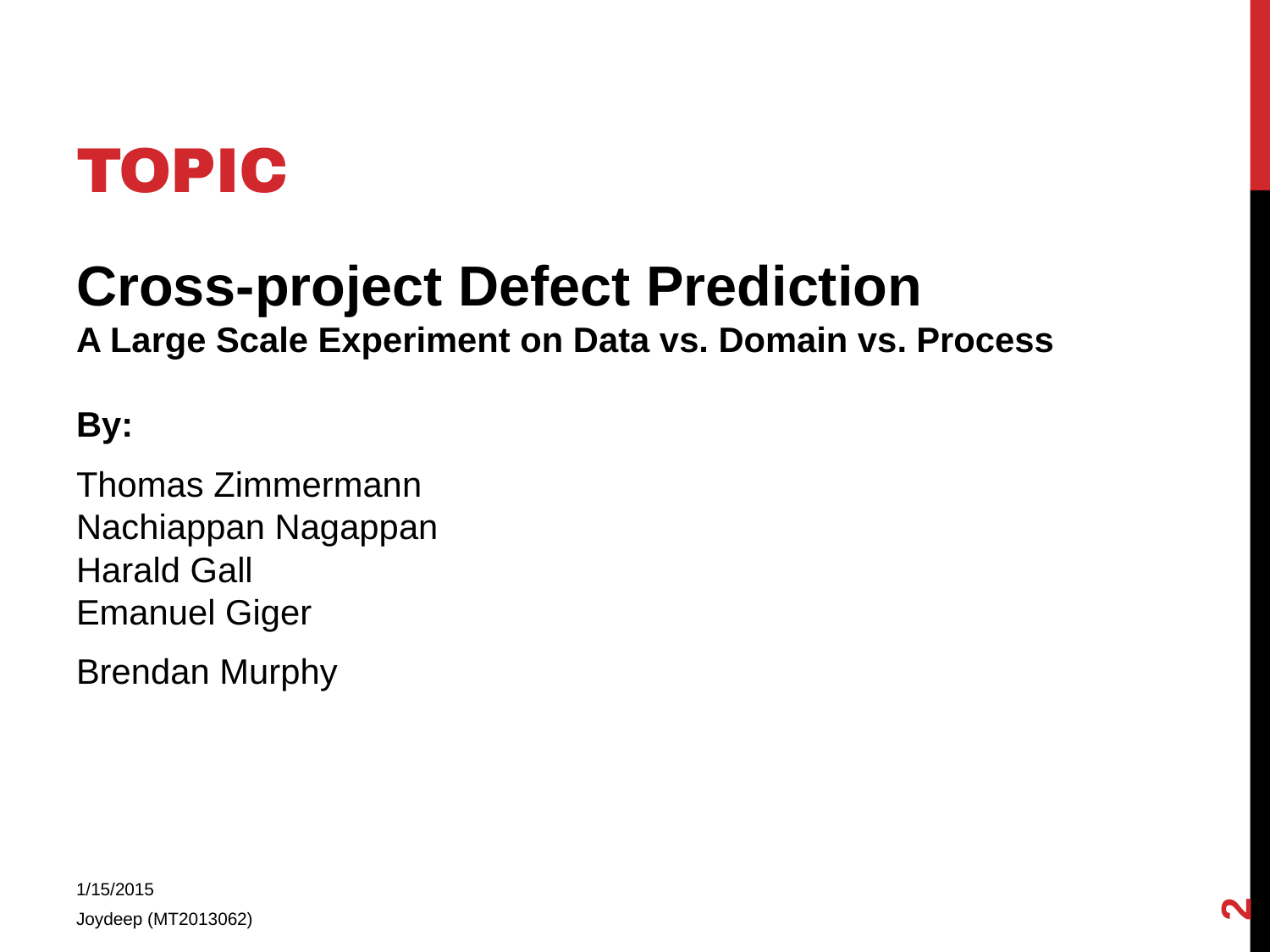

# Topic
Cross-project Defect Prediction
A Large Scale Experiment on Data vs. Domain vs. Process
By:
Thomas Zimmermann
Nachiappan Nagappan
Harald Gall
Emanuel Giger
Brendan Murphy
2
1/15/2015
Joydeep (MT2013062)